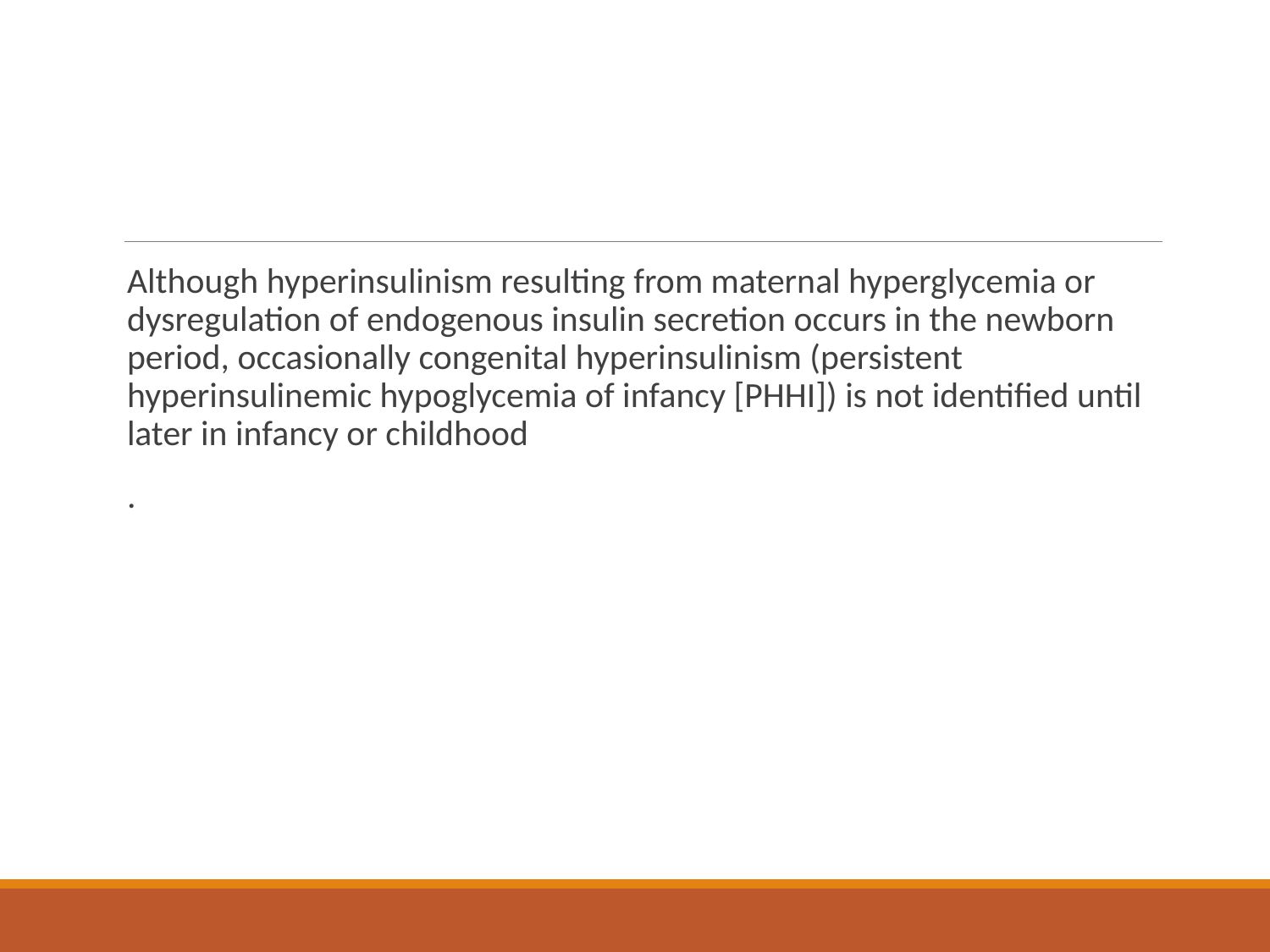

#
Although hyperinsulinism resulting from maternal hyperglycemia or dysregulation of endogenous insulin secretion occurs in the newborn period, occasionally congenital hyperinsulinism (persistent hyperinsulinemic hypoglycemia of infancy [PHHI]) is not identified until later in infancy or childhood
.